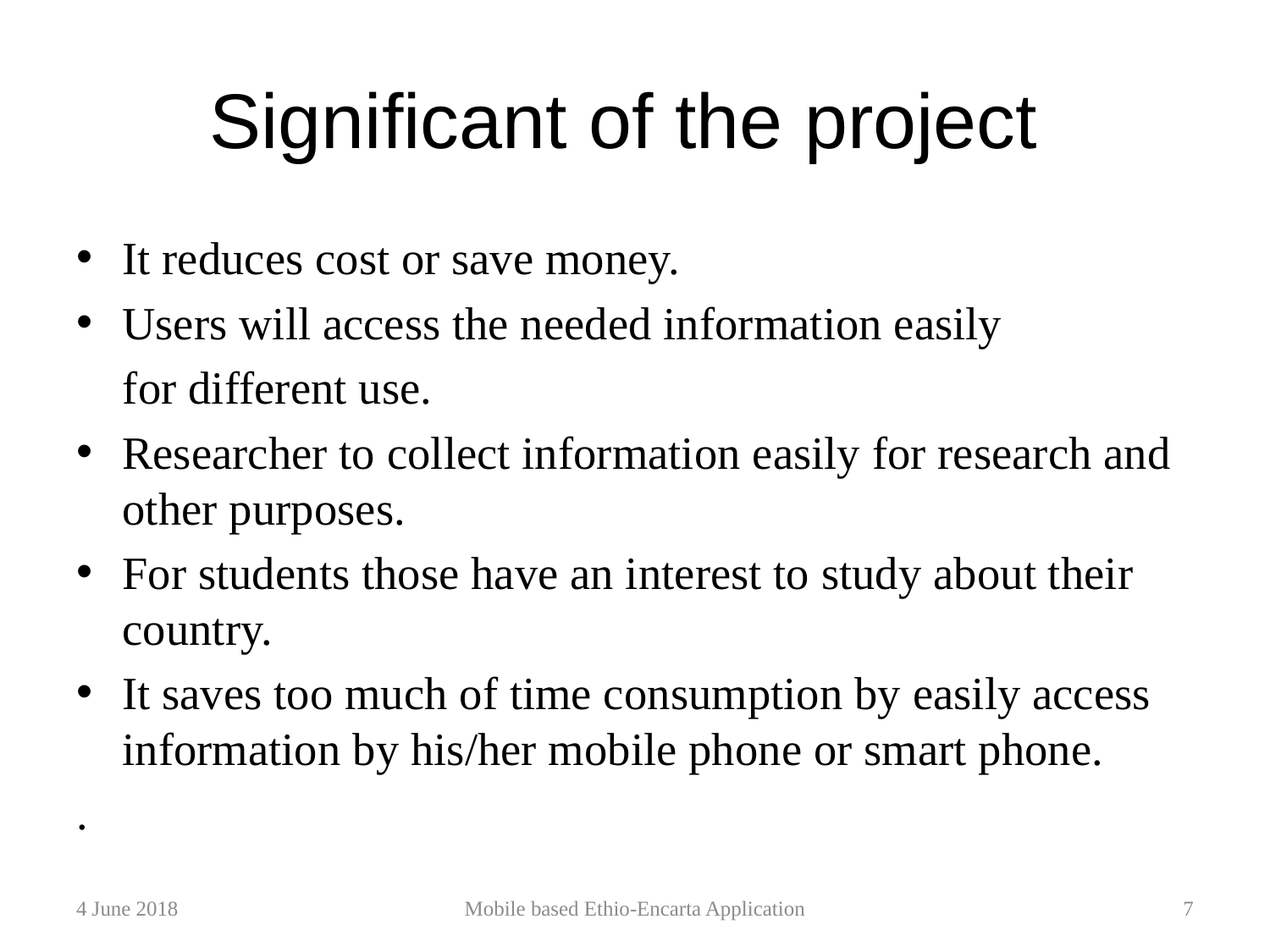

# Significant of the project
It reduces cost or save money.
Users will access the needed information easily
    for different use.
Researcher to collect information easily for research and other purposes.
For students those have an interest to study about their country.
It saves too much of time consumption by easily access information by his/her mobile phone or smart phone.
.

4 June 2018
Mobile based Ethio-Encarta Application
7